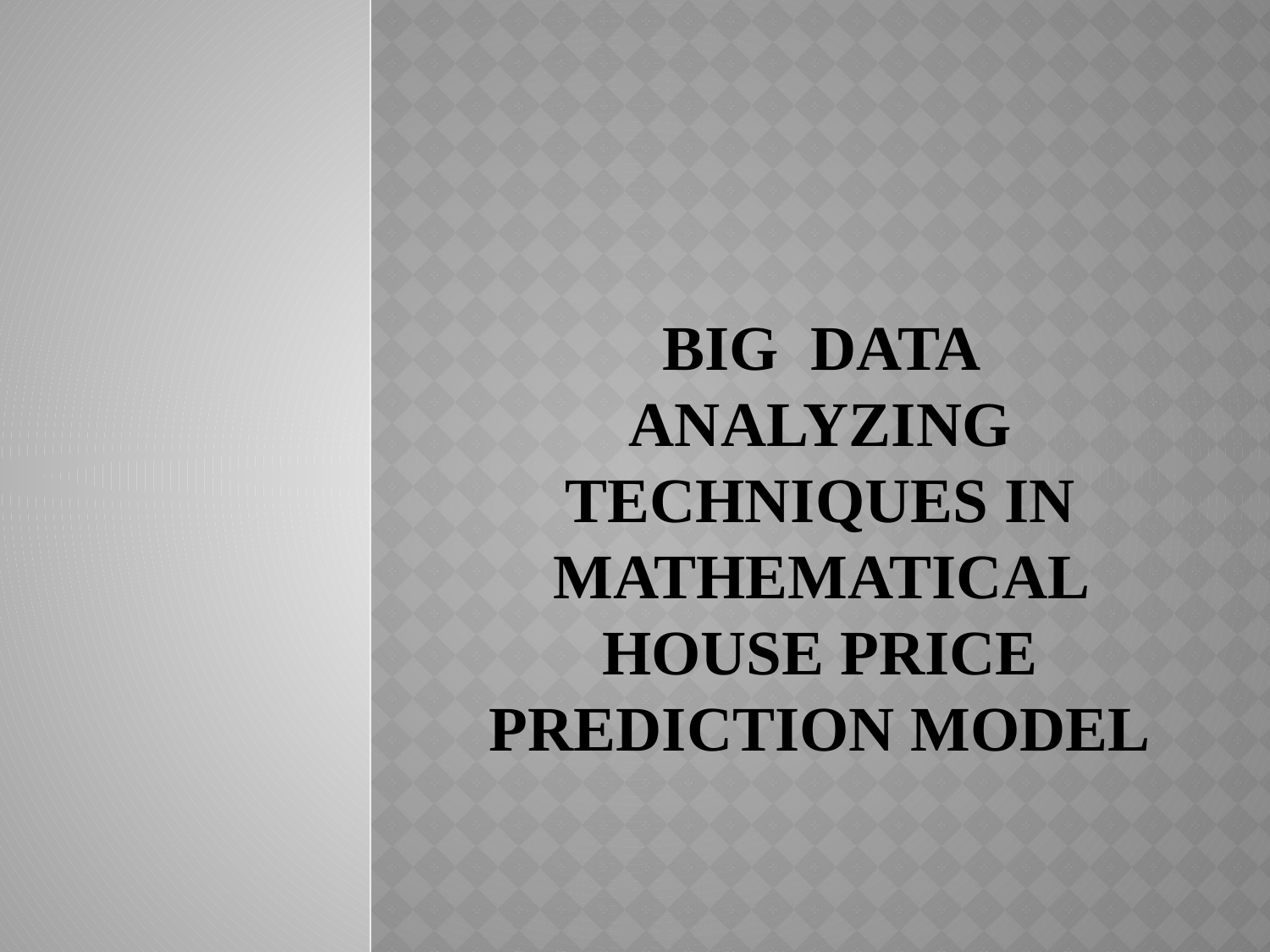

# Big  Data Analyzing Techniques in Mathematical House Price Prediction Model